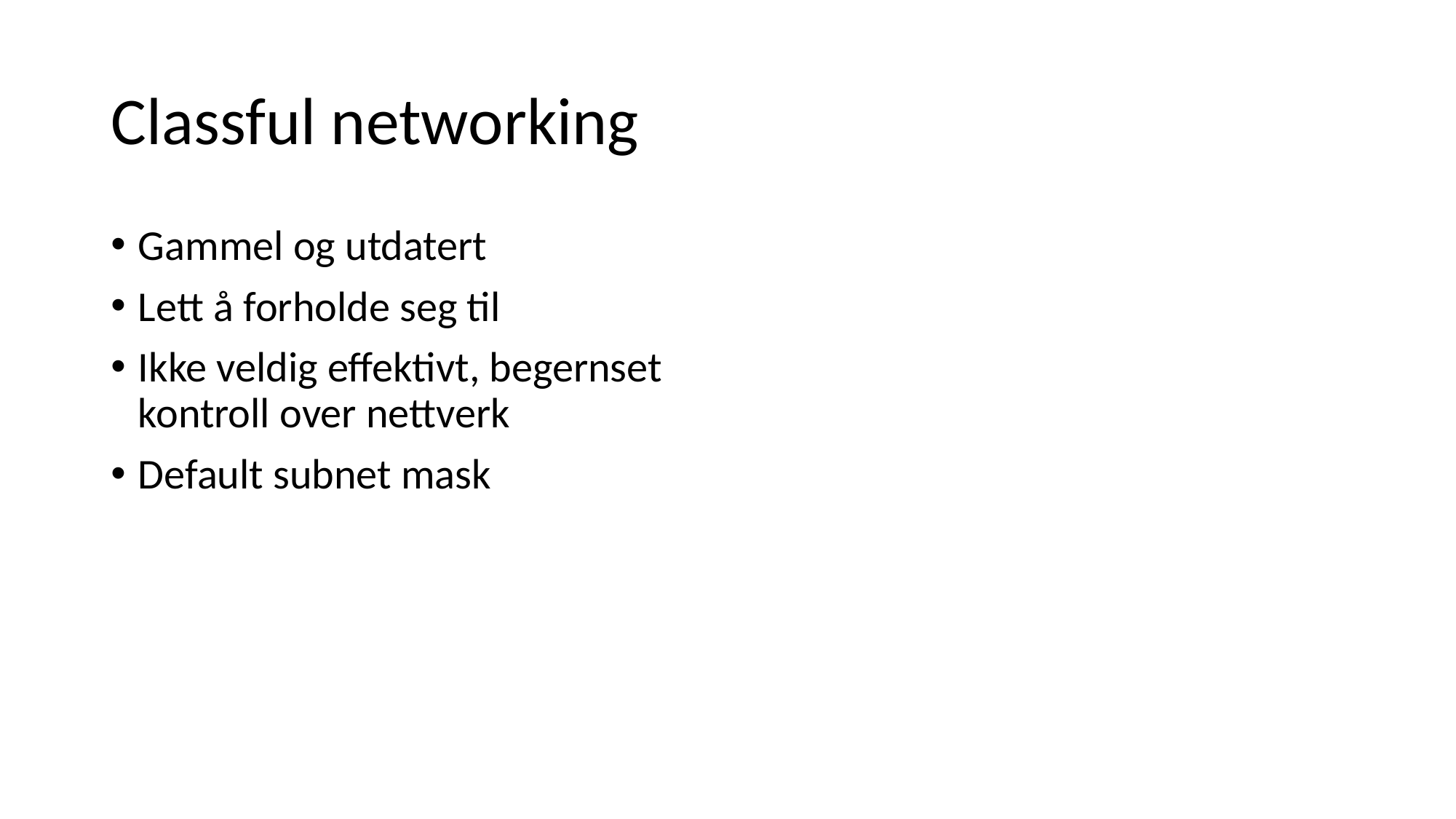

# Classful networking
Gammel og utdatert
Lett å forholde seg til
Ikke veldig effektivt, begernset kontroll over nettverk
Default subnet mask